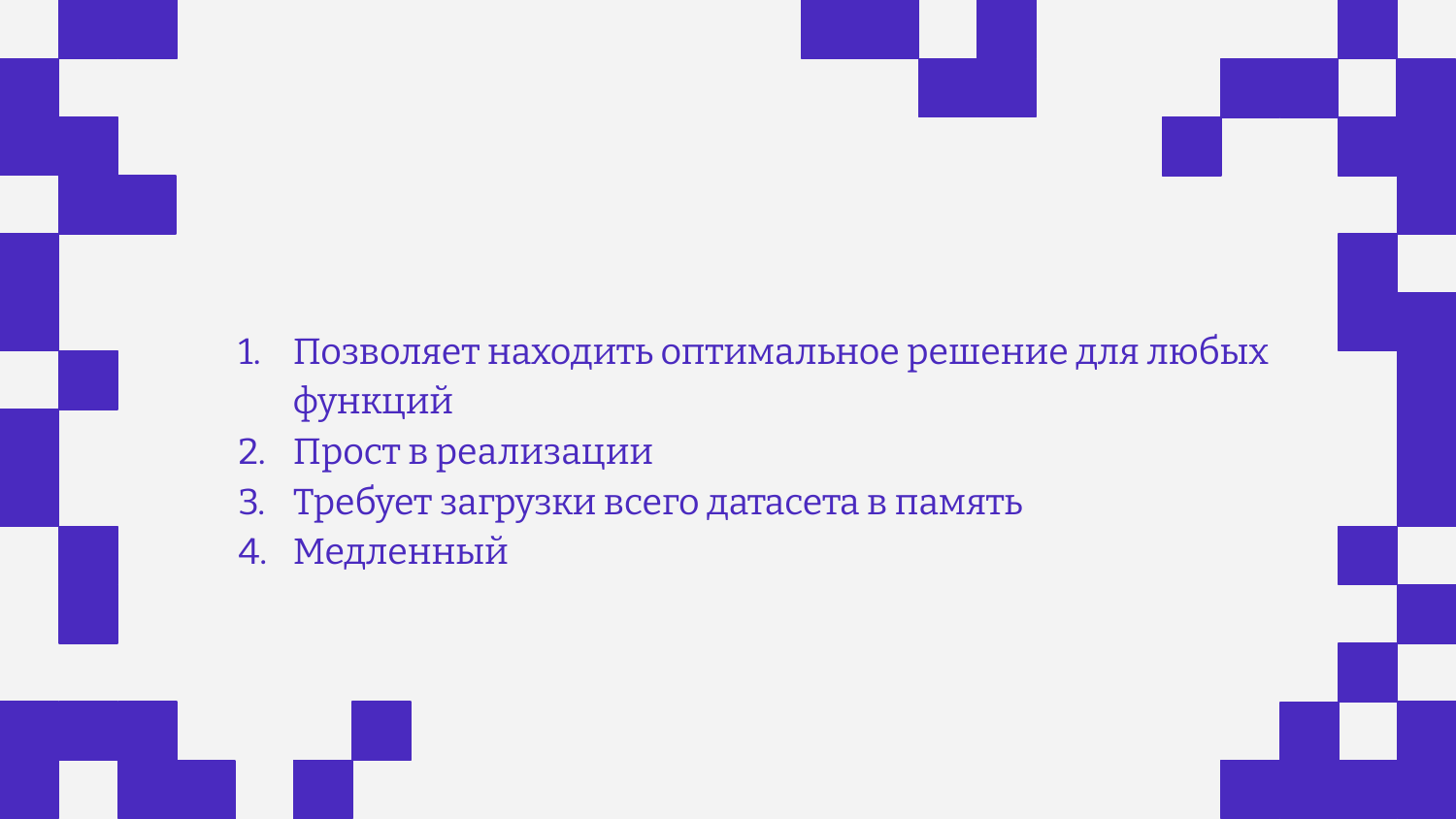

Позволяет находить оптимальное решение для любых функций
Прост в реализации
Требует загрузки всего датасета в память
Медленный